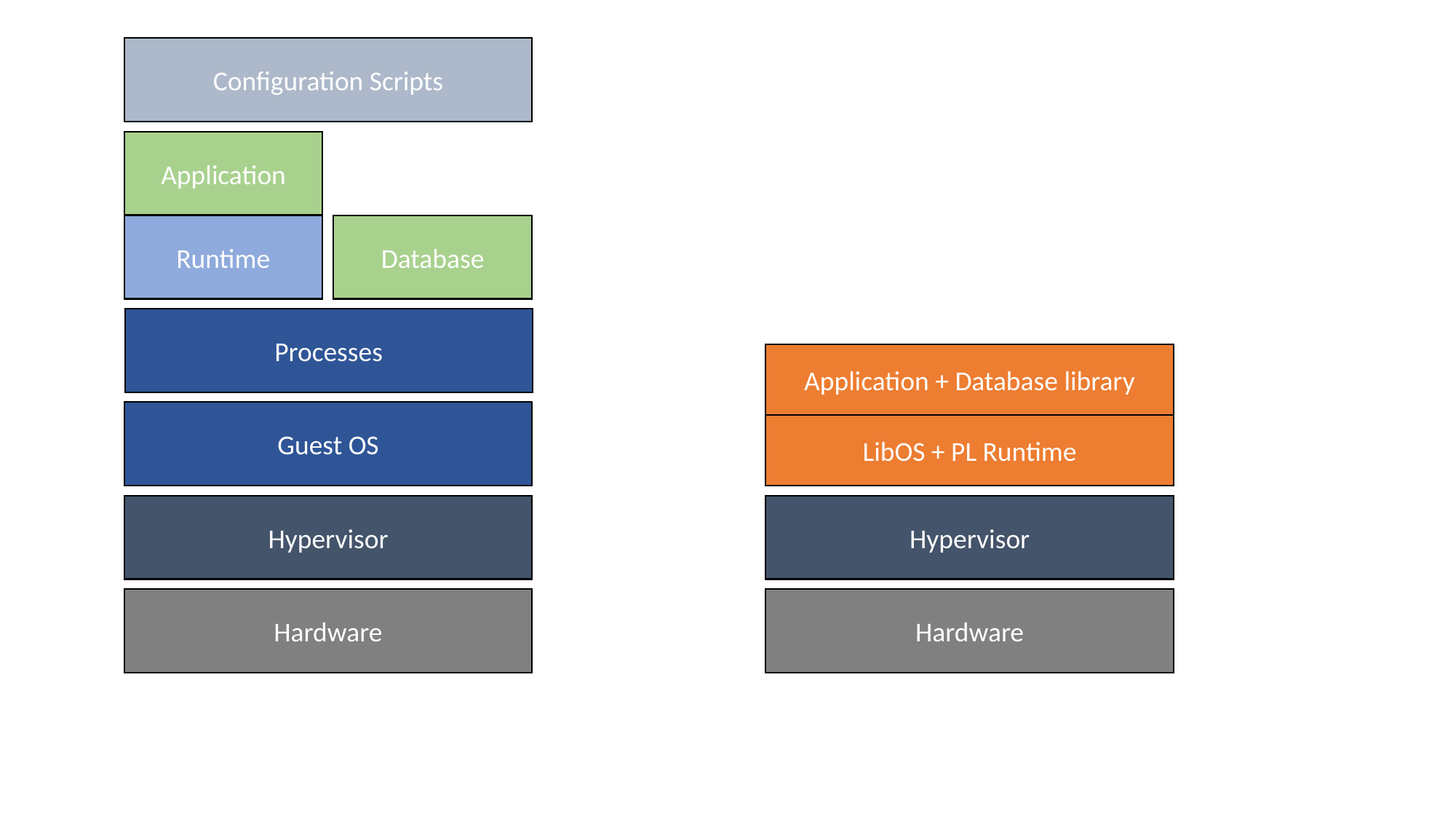

Configuration Scripts
Application
Runtime
Database
Processes
Application + Database library
Guest OS
LibOS + PL Runtime
Hypervisor
Hypervisor
Hardware
Hardware